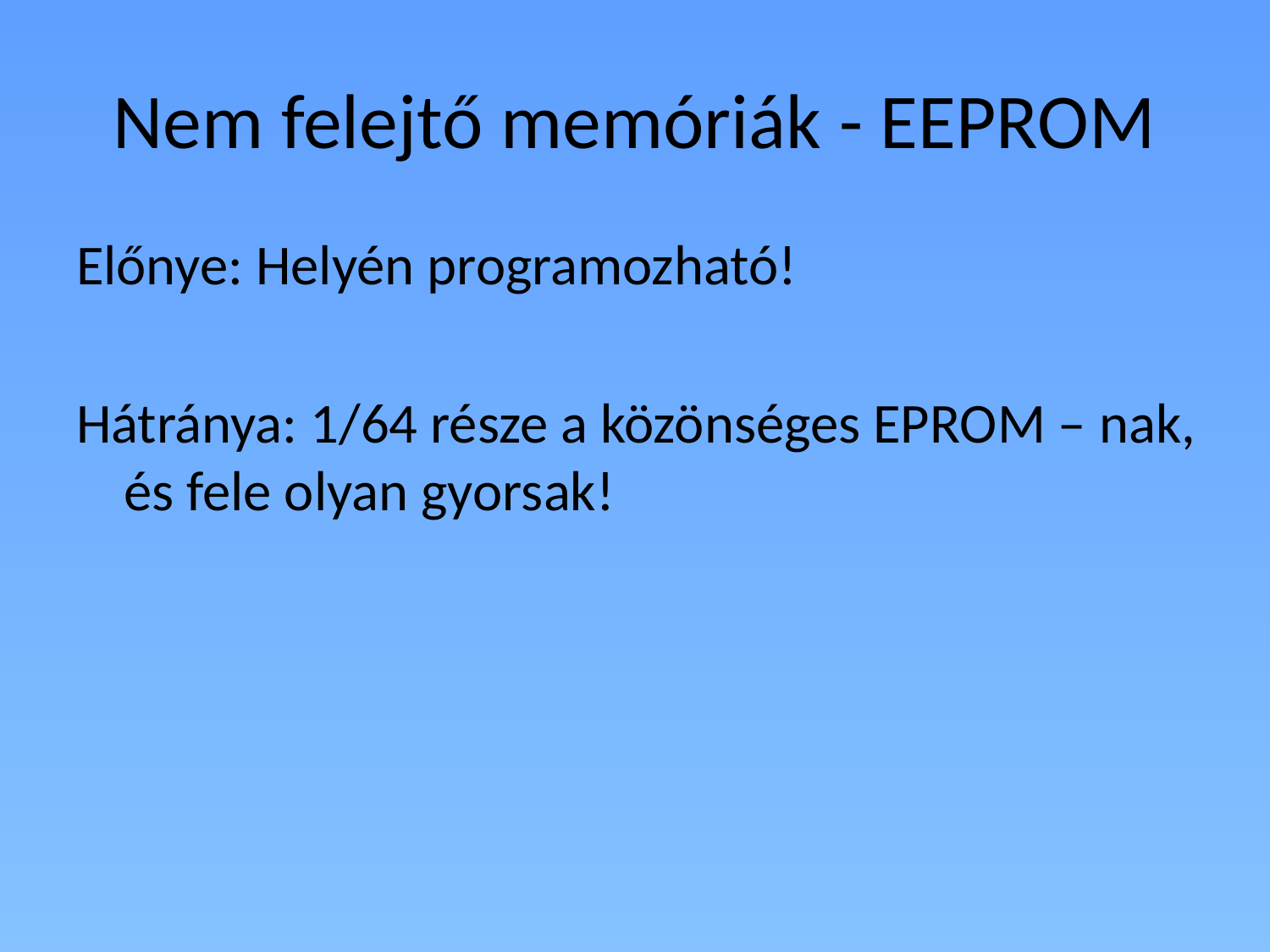

# Nem felejtő memóriák - EEPROM
Előnye: Helyén programozható!

Hátránya: 1/64 része a közönséges EPROM – nak, és fele olyan gyorsak!